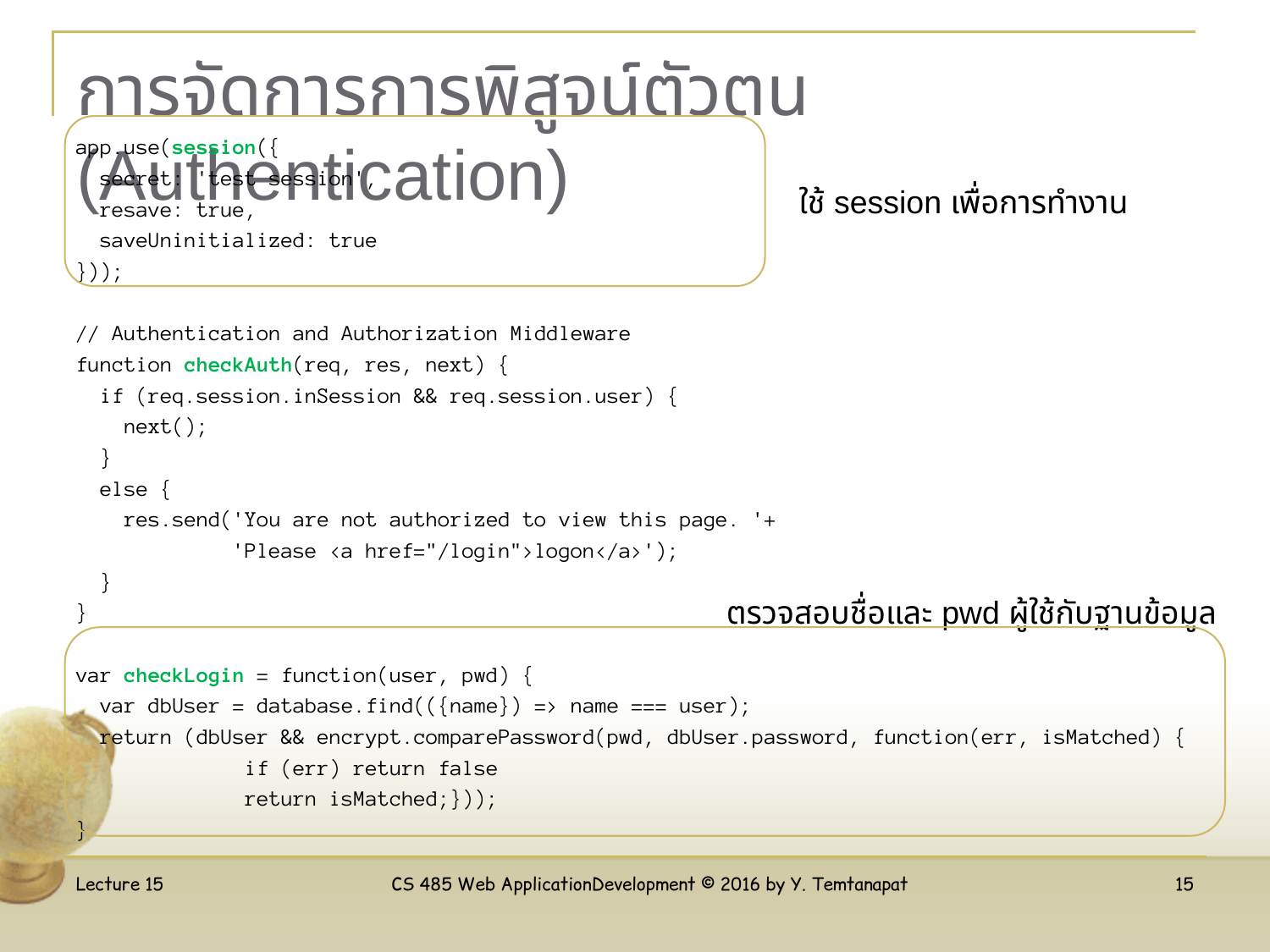

# การจัดการการพิสูจน์ตัวตน (Authentication)

app.use(session({
  secret: 'test session',
  resave: true,
  saveUninitialized: true
}));

// Authentication and Authorization Middleware
function checkAuth(req, res, next) {
  if (req.session.inSession && req.session.user) {
    next();
  }
  else {
    res.send('You are not authorized to view this page. '+
             'Please <a href="/login">logon</a>');
  }
}

var checkLogin = function(user, pwd) {
  var dbUser = database.find(({name}) => name === user);
  return (dbUser && encrypt.comparePassword(pwd, dbUser.password, function(err, isMatched) {
              if (err) return false
              return isMatched;}));
}
ใช้ session เพื่อการทำงาน
ตรวจสอบชื่อและ pwd ผู้ใช้กับฐานข้อมูล

Lecture 15
CS 485 Web ApplicationDevelopment © 2016 by Y. Temtanapat
15